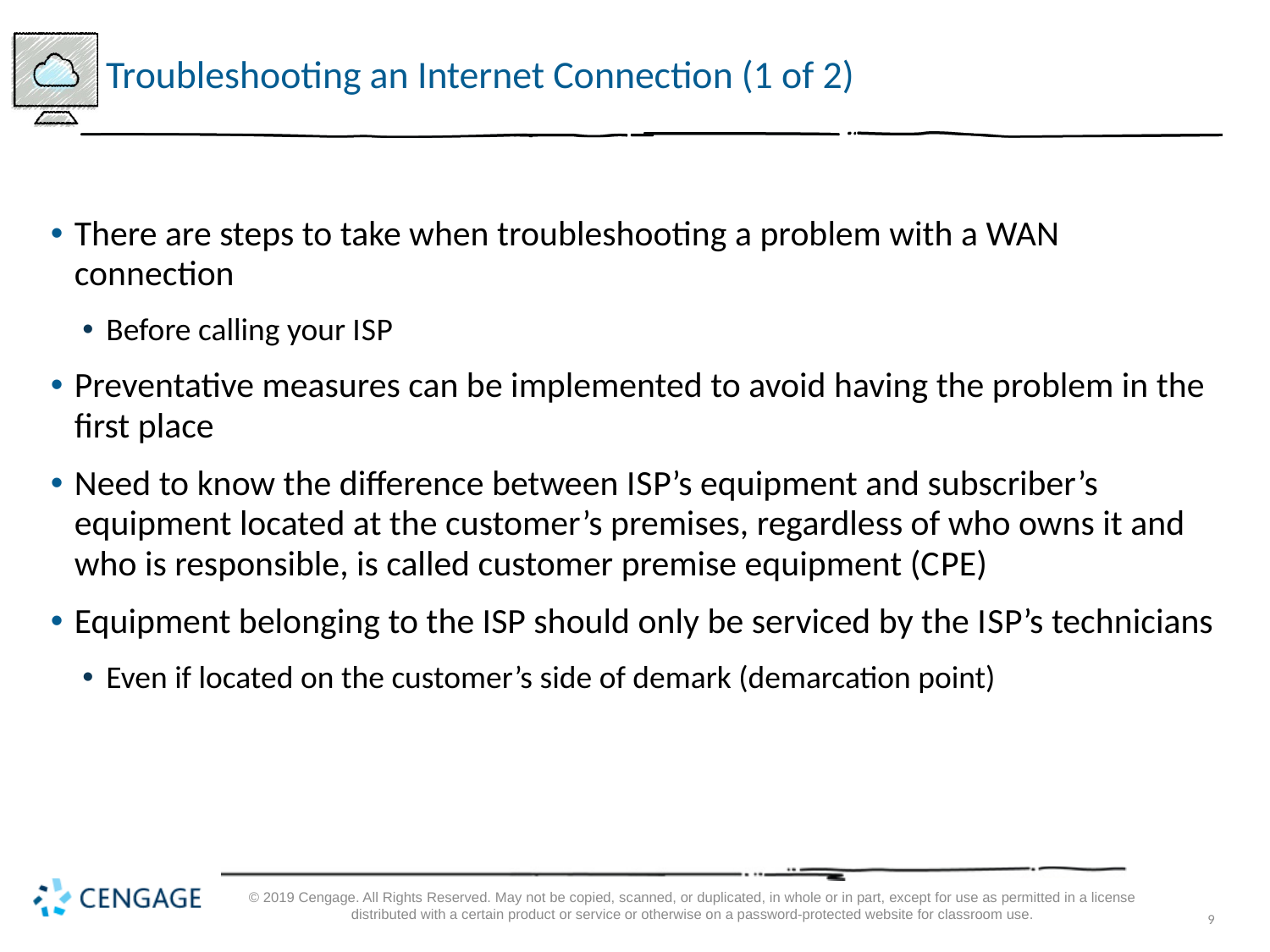

# Troubleshooting an Internet Connection (1 of 2)
There are steps to take when troubleshooting a problem with a WAN connection
Before calling your I S P
Preventative measures can be implemented to avoid having the problem in the first place
Need to know the difference between I S P’s equipment and subscriber’s equipment located at the customer’s premises, regardless of who owns it and who is responsible, is called customer premise equipment (C P E)
Equipment belonging to the ISP should only be serviced by the I S P’s technicians
Even if located on the customer’s side of demark (demarcation point)
© 2019 Cengage. All Rights Reserved. May not be copied, scanned, or duplicated, in whole or in part, except for use as permitted in a license distributed with a certain product or service or otherwise on a password-protected website for classroom use.